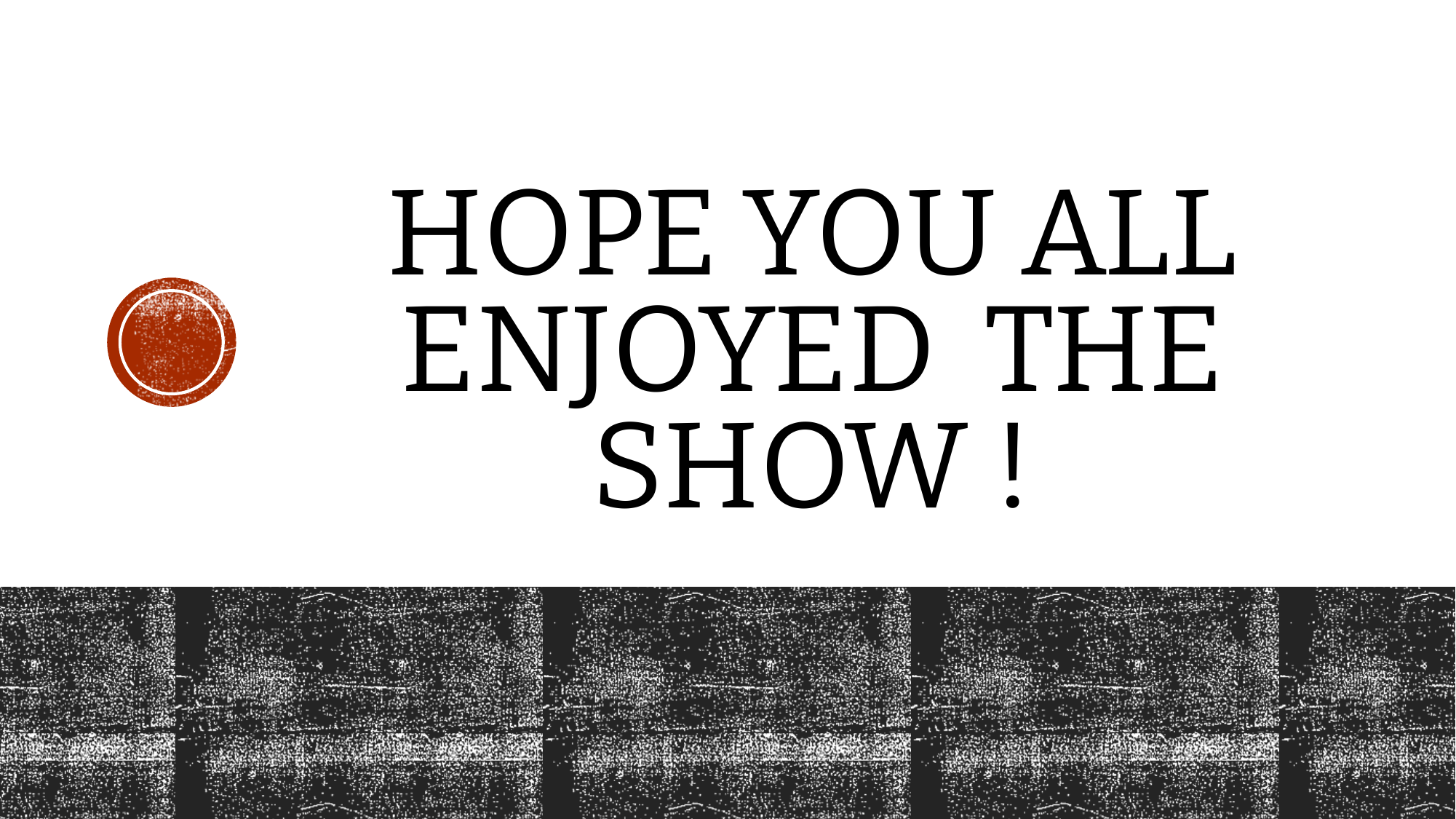

# Hope You all enjoyed  the show !